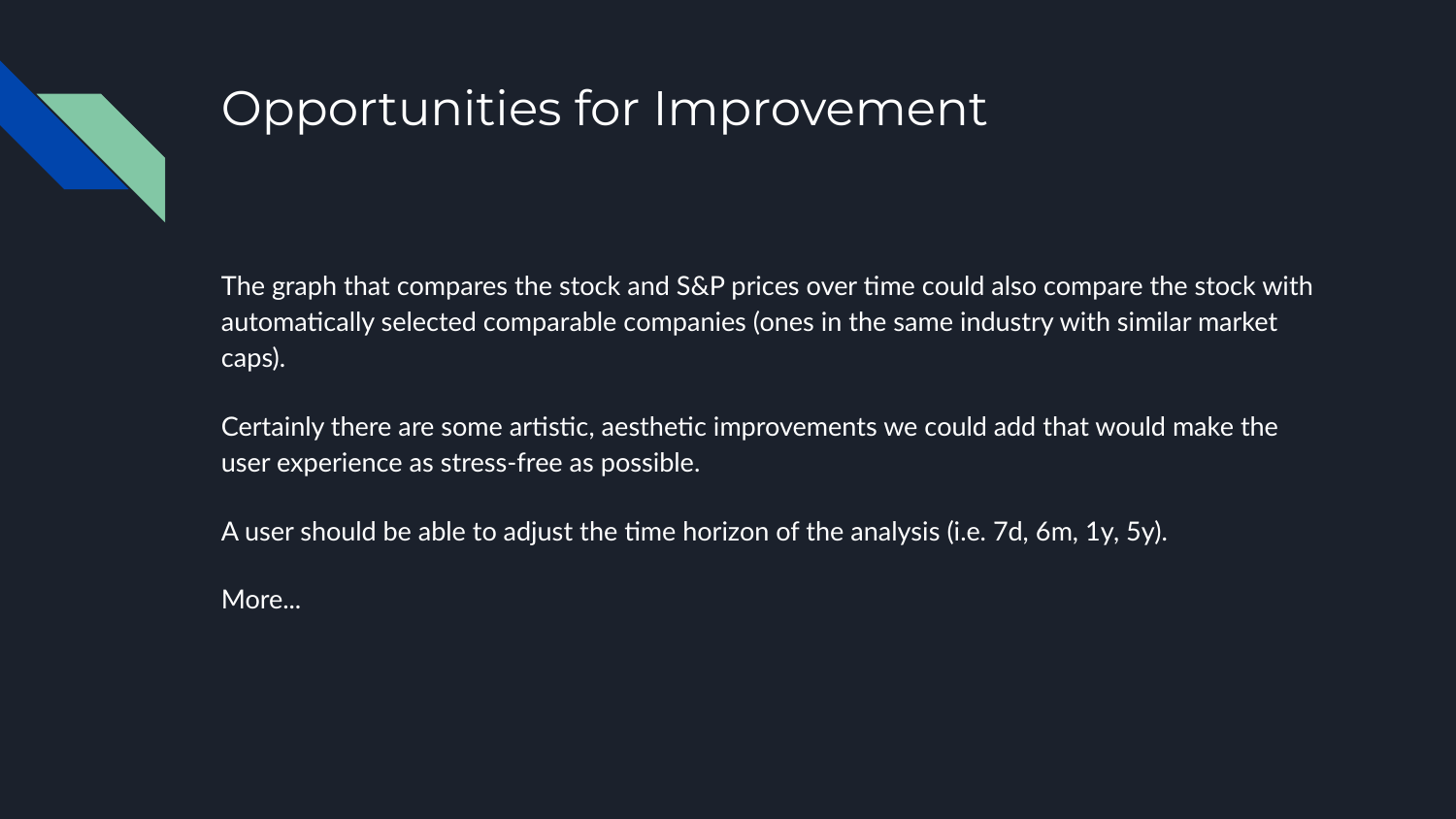

# Opportunities for Improvement
The graph that compares the stock and S&P prices over time could also compare the stock with automatically selected comparable companies (ones in the same industry with similar market caps).
Certainly there are some artistic, aesthetic improvements we could add that would make the user experience as stress-free as possible.
A user should be able to adjust the time horizon of the analysis (i.e. 7d, 6m, 1y, 5y).
More...